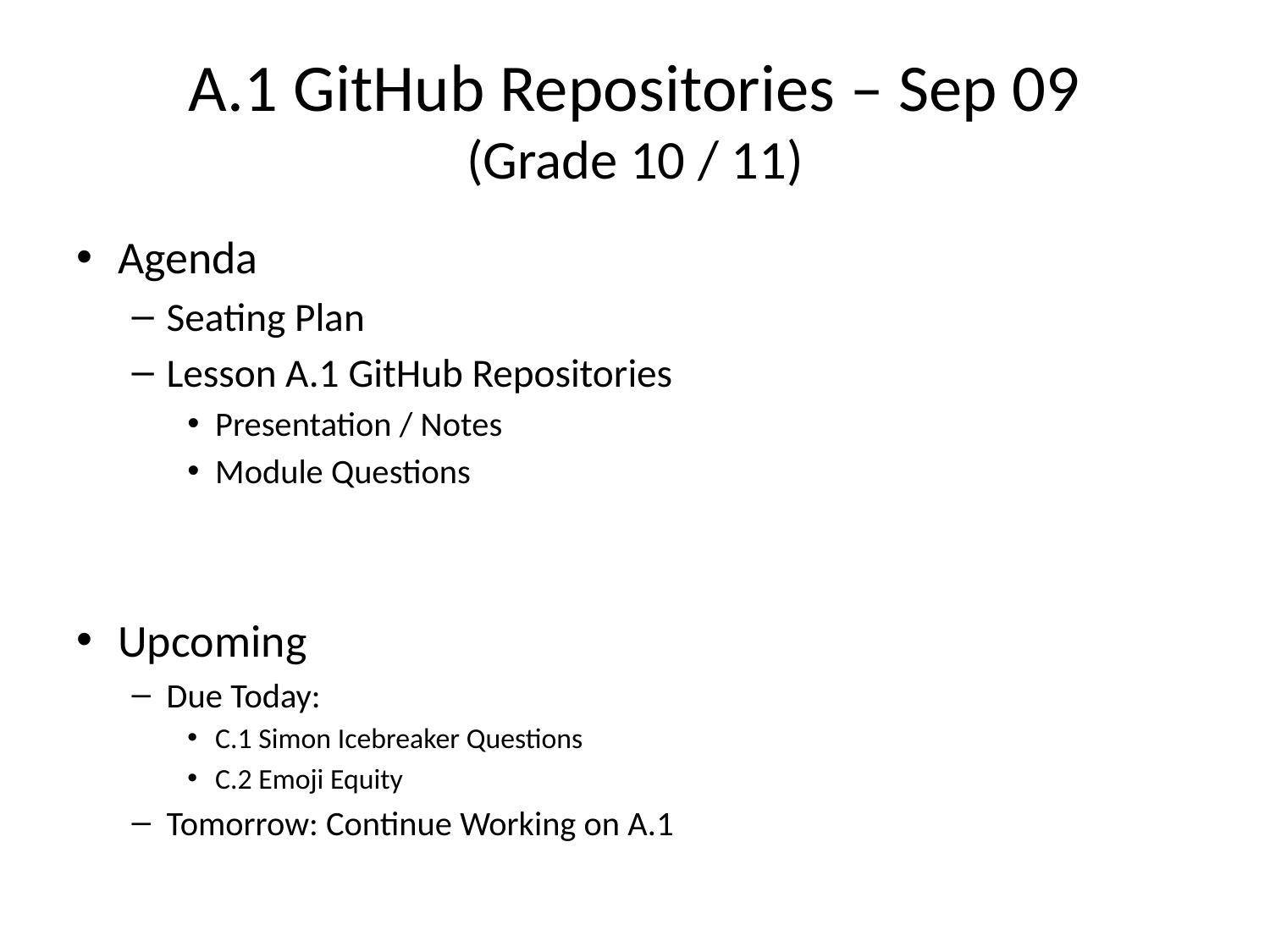

# A.1 GitHub Repositories – Sep 09 (Grade 10 / 11)
Agenda
Seating Plan
Lesson A.1 GitHub Repositories
Presentation / Notes
Module Questions

Upcoming
Due Today:
C.1 Simon Icebreaker Questions
C.2 Emoji Equity
Tomorrow: Continue Working on A.1